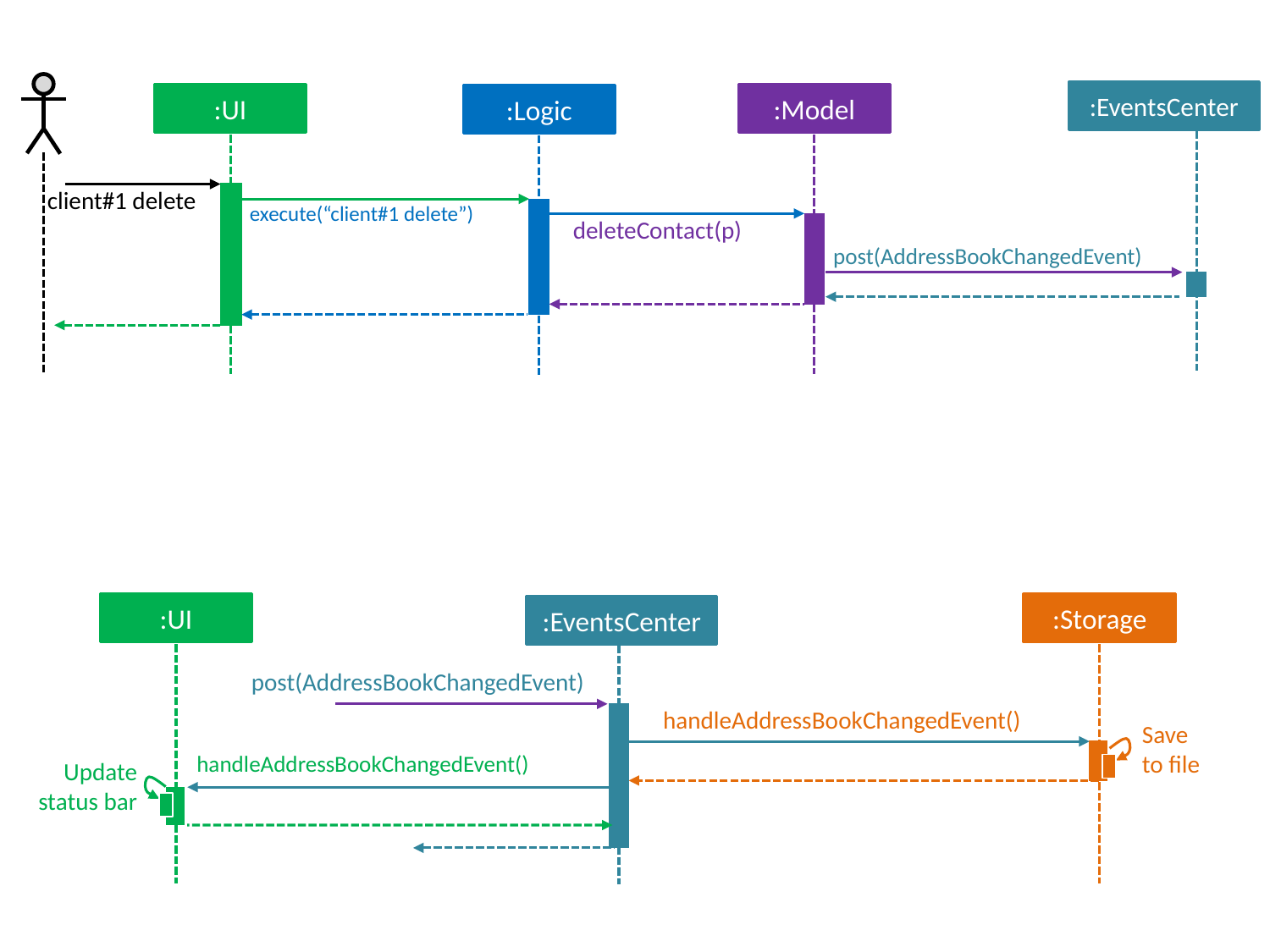

:EventsCenter

:UI

:Model

:Logic

client#1 delete

execute(“client#1 delete”)

deleteContact(p)
post(AddressBookChangedEvent)

:EventsCenter

:UI

:Storage

post(AddressBookChangedEvent)

handleAddressBookChangedEvent()
Save
to file

handleAddressBookChangedEvent()
Update status bar